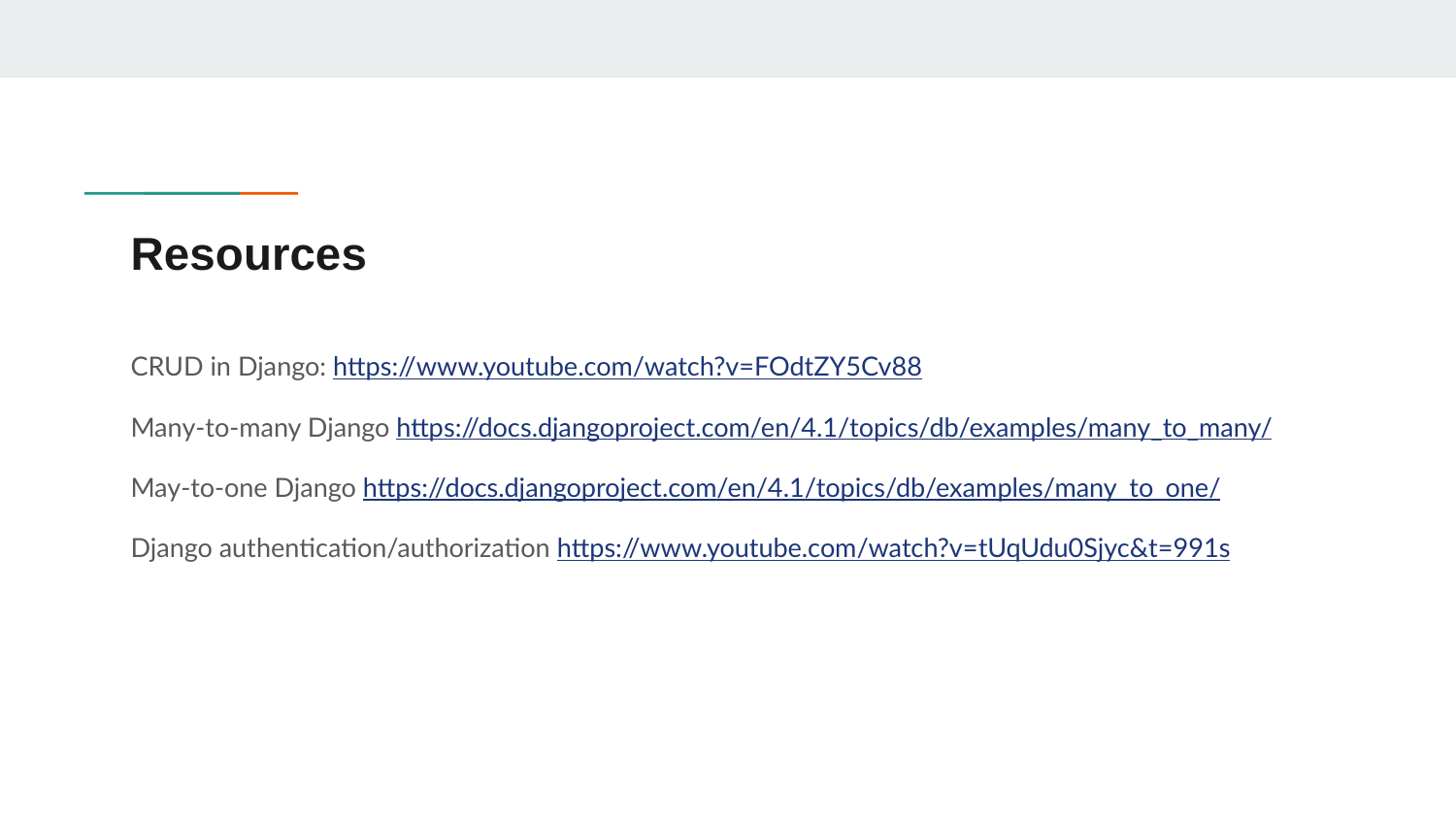

# Resources
CRUD in Django: https://www.youtube.com/watch?v=FOdtZY5Cv88
Many-to-many Django https://docs.djangoproject.com/en/4.1/topics/db/examples/many_to_many/
May-to-one Django https://docs.djangoproject.com/en/4.1/topics/db/examples/many_to_one/
Django authentication/authorization https://www.youtube.com/watch?v=tUqUdu0Sjyc&t=991s